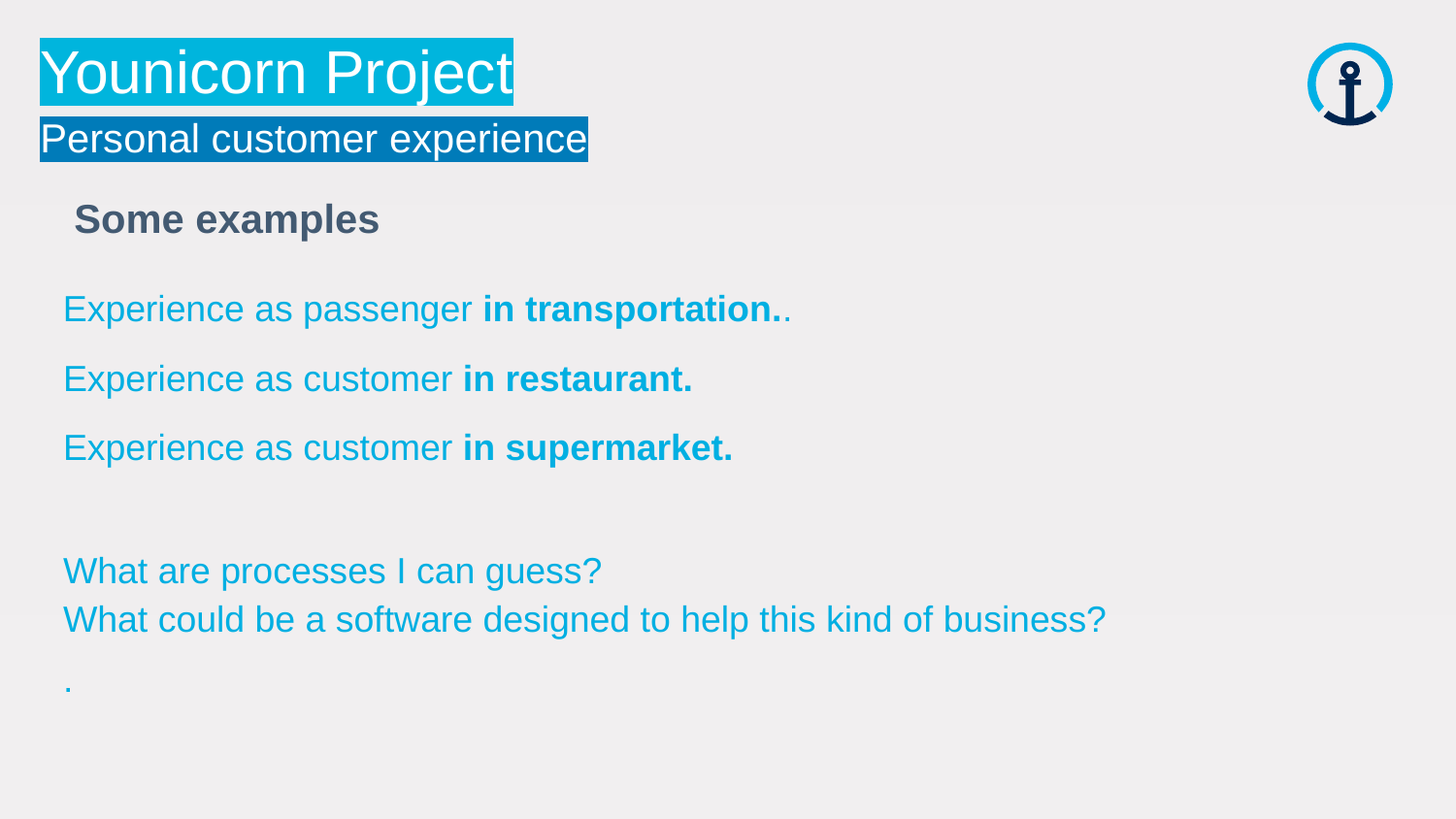

Younicorn Project
Personal customer experience
 Some examples
Experience as passenger in transportation..
Experience as customer in restaurant.
Experience as customer in supermarket.
What are processes I can guess?
What could be a software designed to help this kind of business?
.